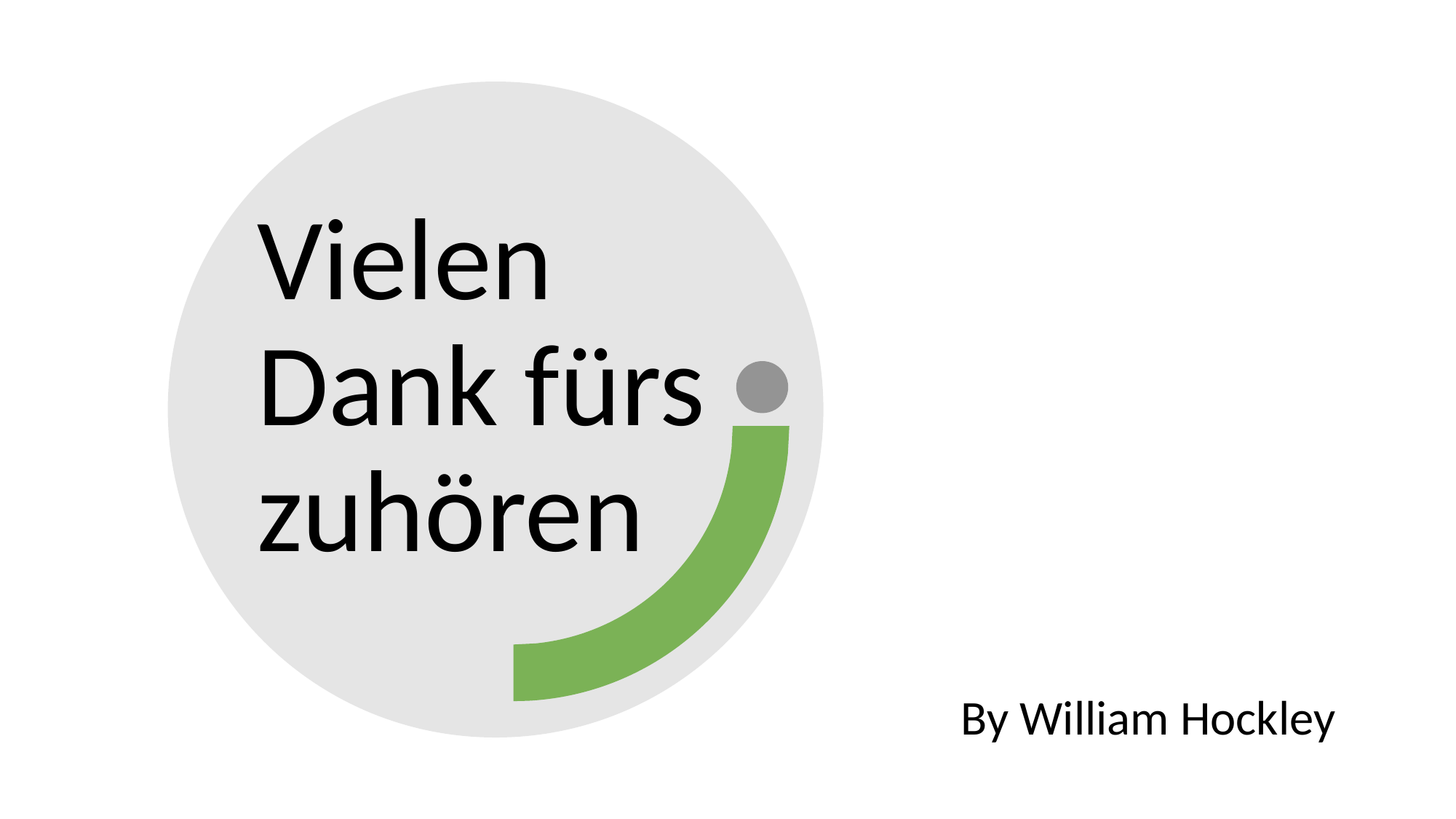

# Vielen Dank fürs zuhören

By William Hockley